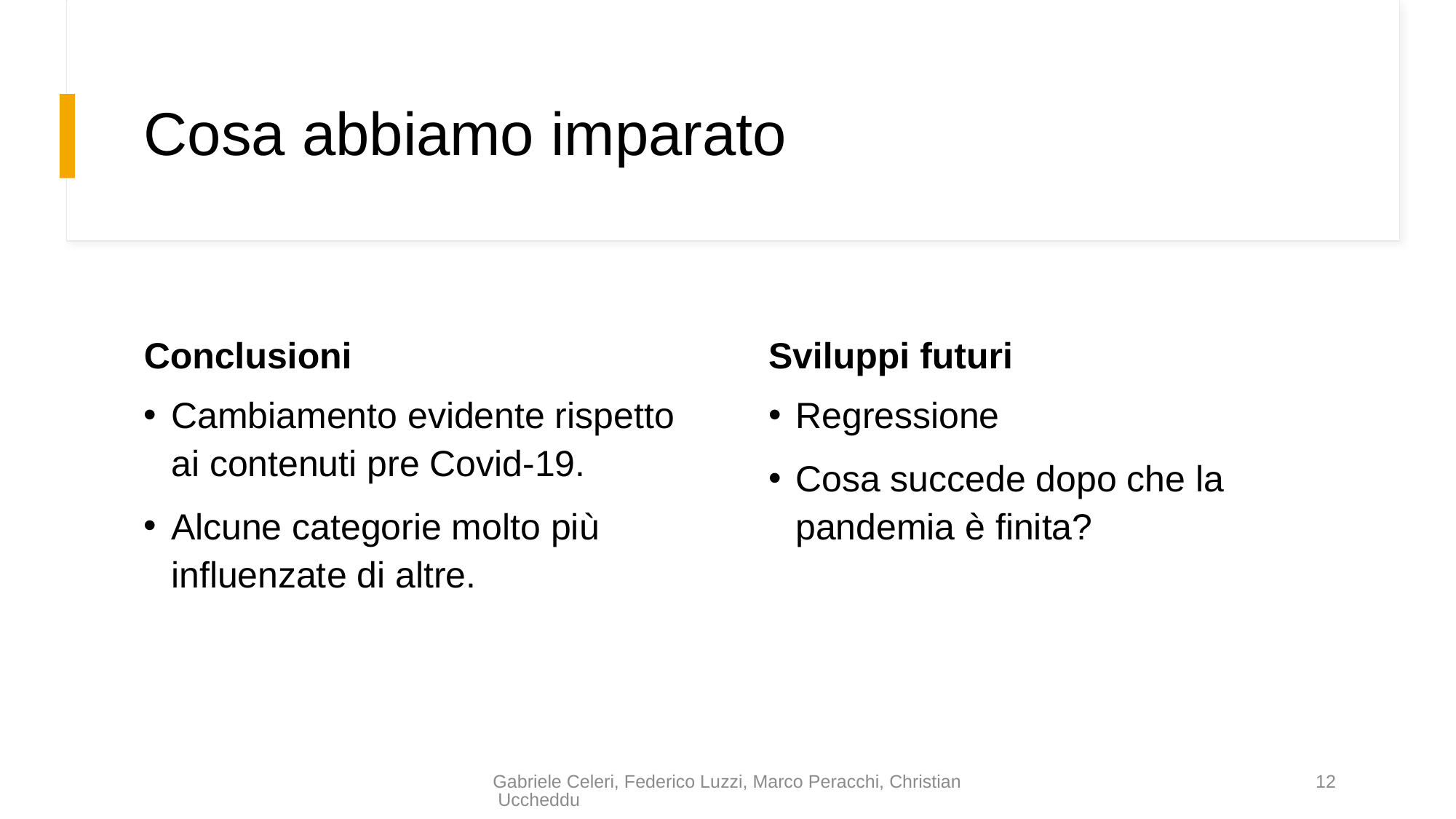

# Cosa abbiamo imparato
Conclusioni
Sviluppi futuri
Regressione
Cosa succede dopo che la pandemia è finita?
Cambiamento evidente rispetto ai contenuti pre Covid-19.
Alcune categorie molto più influenzate di altre.
Gabriele Celeri, Federico Luzzi, Marco Peracchi, Christian Uccheddu
12